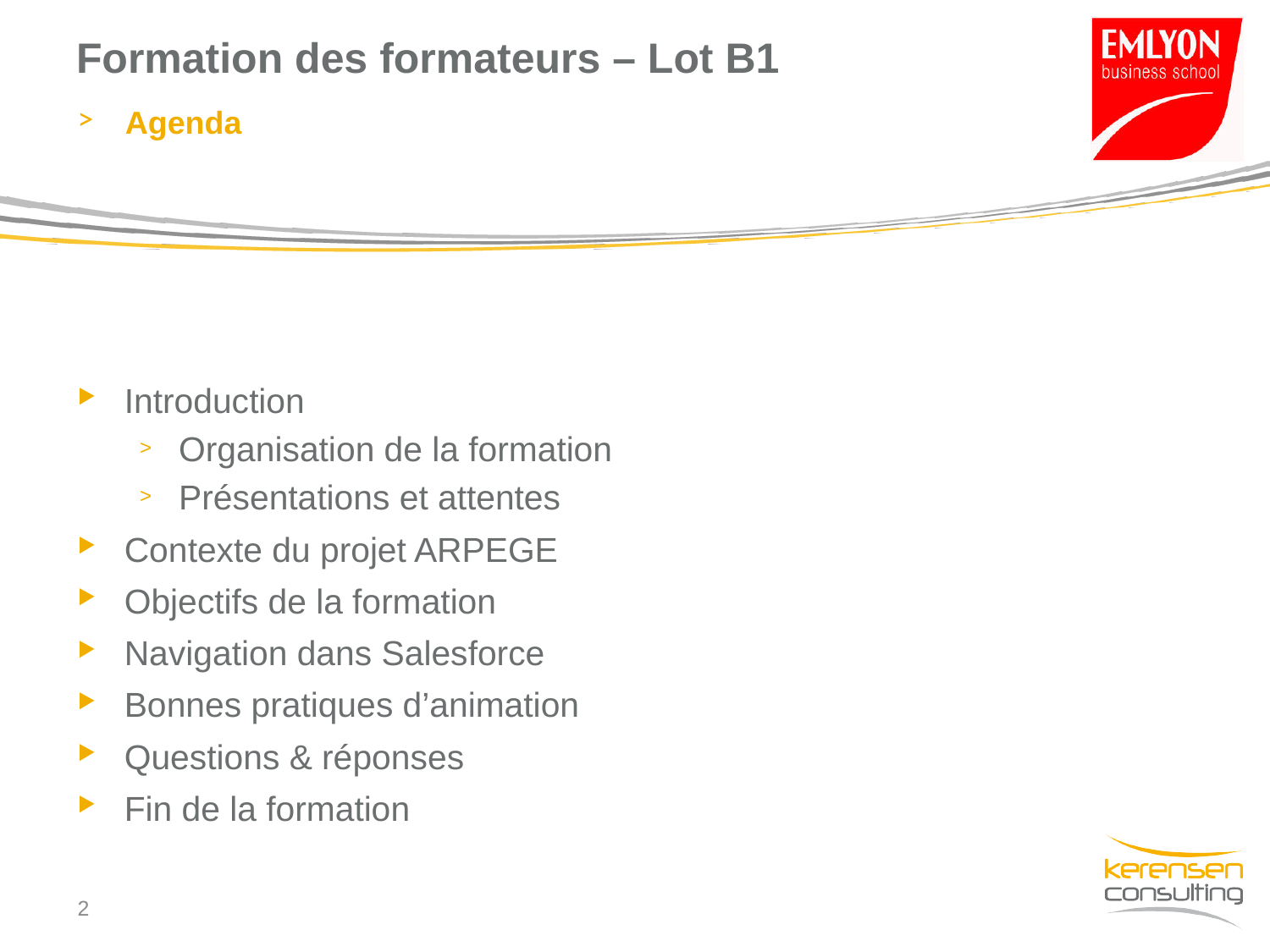

# Formation des formateurs – Lot B1
Agenda
Introduction
Organisation de la formation
Présentations et attentes
Contexte du projet ARPEGE
Objectifs de la formation
Navigation dans Salesforce
Bonnes pratiques d’animation
Questions & réponses
Fin de la formation

2